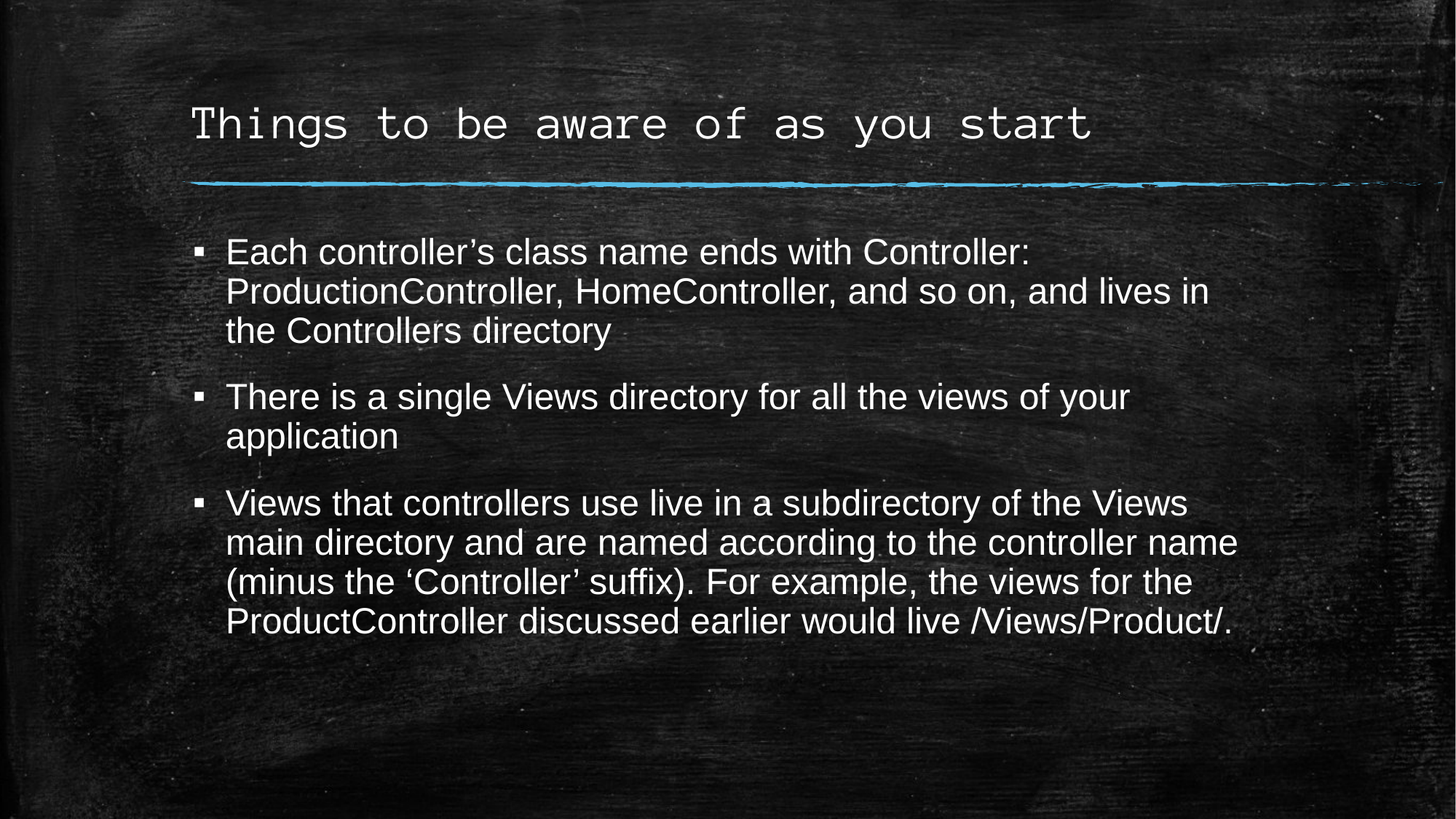

# Things to be aware of as you start
Each controller’s class name ends with Controller: ProductionController, HomeController, and so on, and lives in the Controllers directory
There is a single Views directory for all the views of your application
Views that controllers use live in a subdirectory of the Views main directory and are named according to the controller name (minus the ‘Controller’ suffix). For example, the views for the ProductController discussed earlier would live /Views/Product/.